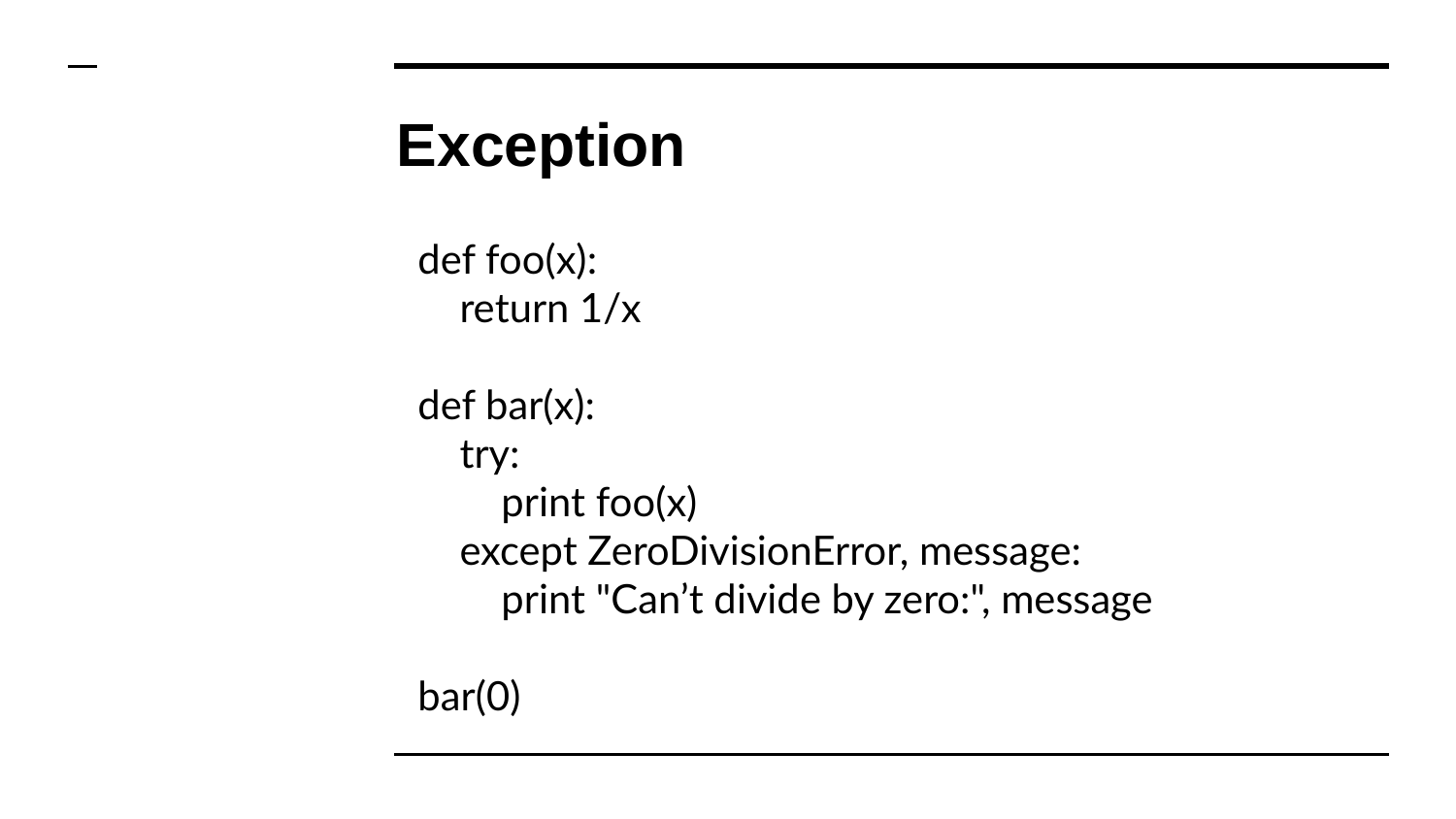

# Exception
def foo(x):
    return 1/x

def bar(x):
    try:
        print foo(x)
    except ZeroDivisionError, message:
        print "Can’t divide by zero:", message

bar(0)